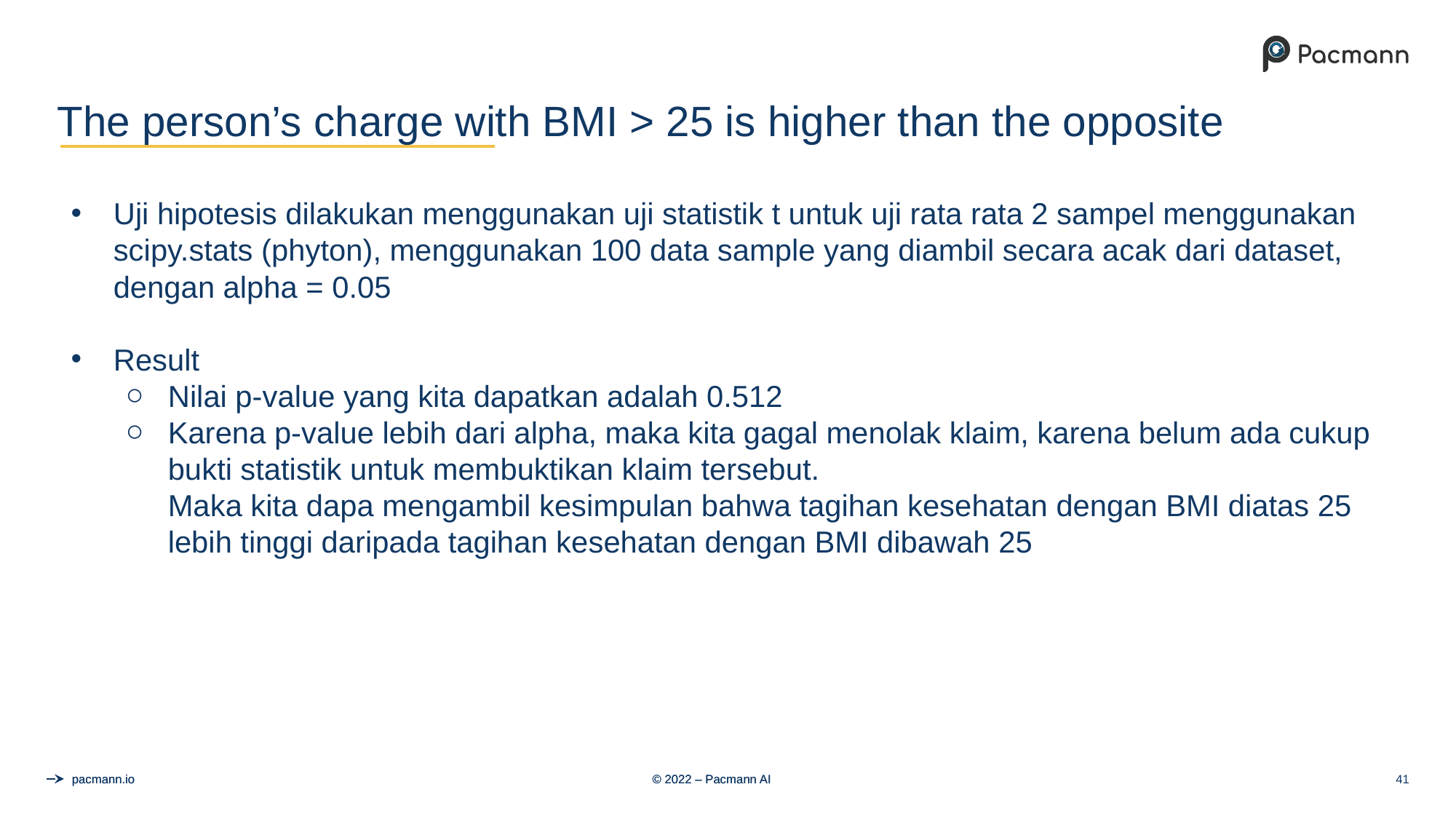

# The person’s charge with BMI > 25 is higher than the opposite
Uji hipotesis dilakukan menggunakan uji statistik t untuk uji rata rata 2 sampel menggunakan scipy.stats (phyton), menggunakan 100 data sample yang diambil secara acak dari dataset, dengan alpha = 0.05

Result
Nilai p-value yang kita dapatkan adalah 0.512
Karena p-value lebih dari alpha, maka kita gagal menolak klaim, karena belum ada cukup bukti statistik untuk membuktikan klaim tersebut.
Maka kita dapa mengambil kesimpulan bahwa tagihan kesehatan dengan BMI diatas 25 lebih tinggi daripada tagihan kesehatan dengan BMI dibawah 25